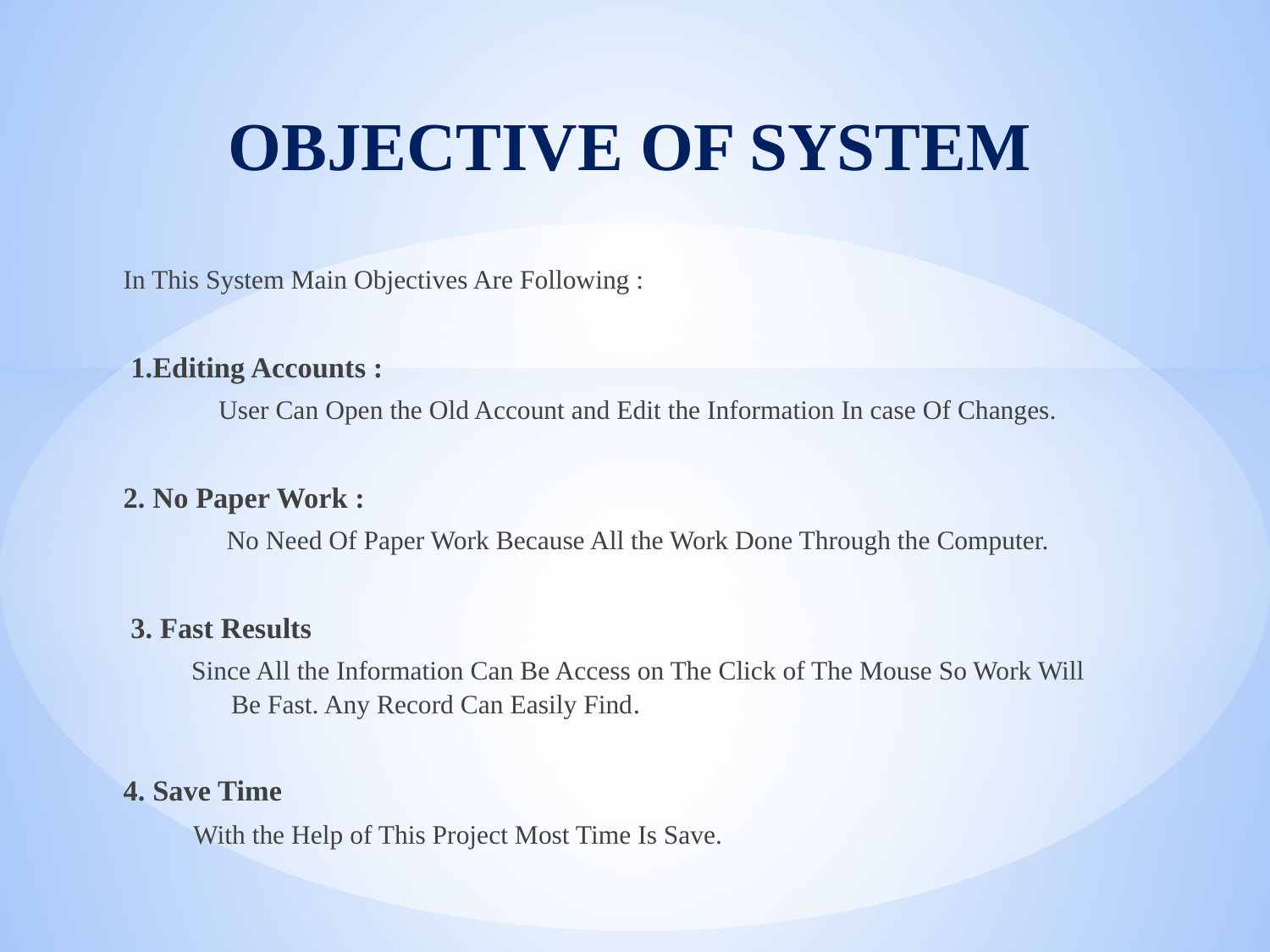

Objective Of System
In This System Main Objectives Are Following :

 1.Editing Accounts :
User Can Open the Old Account and Edit the Information In case Of Changes.

2. No Paper Work :
No Need Of Paper Work Because All the Work Done Through the Computer.

 3. Fast Results
          Since All the Information Can Be Access on The Click of The Mouse So Work Will                           Be Fast. Any Record Can Easily Find.

4. Save Time
          With the Help of This Project Most Time Is Save.

#